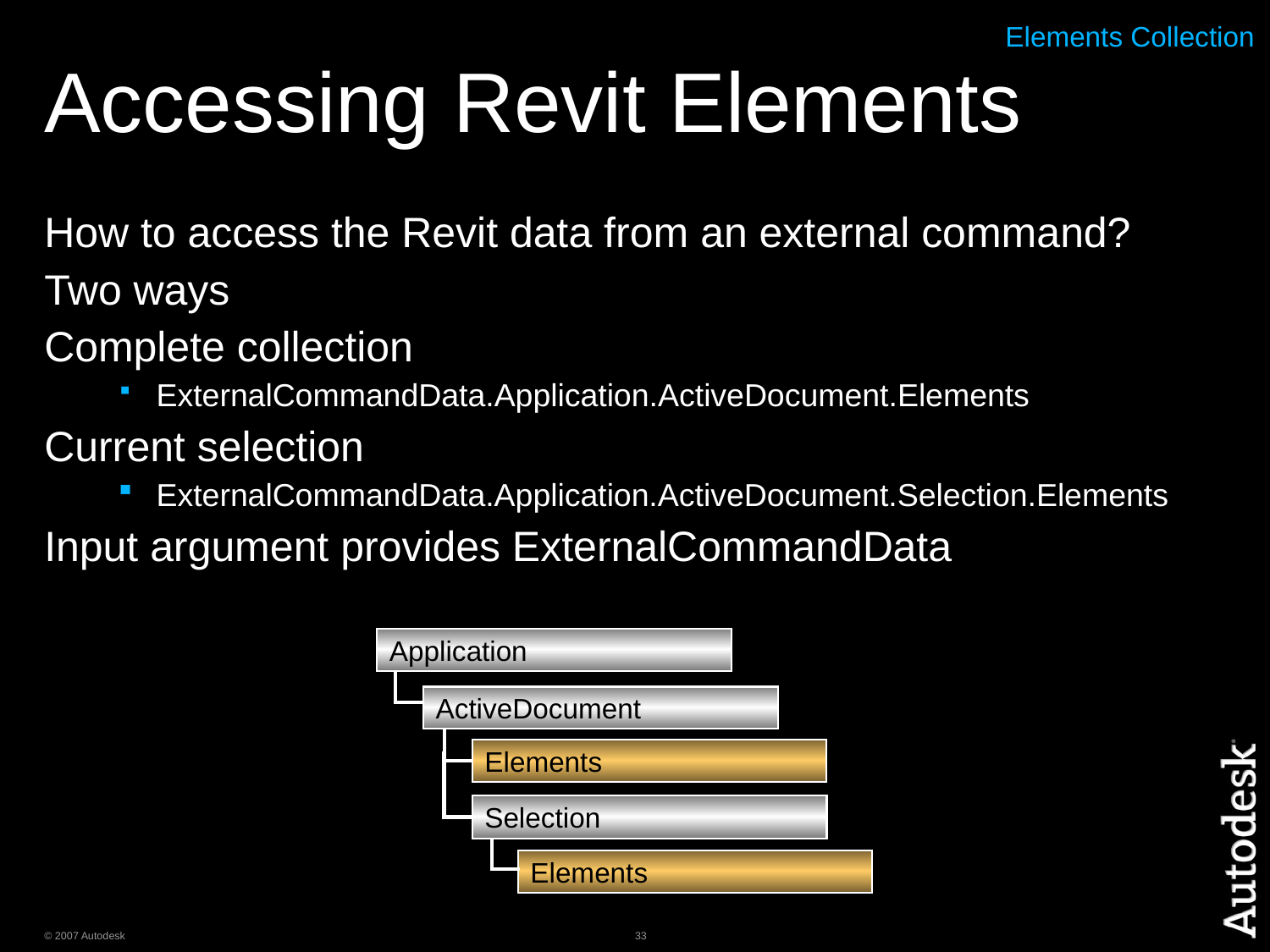

# Accessing Revit Elements
Elements Collection
How to access the Revit data from an external command?
Two ways
Complete collection
ExternalCommandData.Application.ActiveDocument.Elements
Current selection
ExternalCommandData.Application.ActiveDocument.Selection.Elements
Input argument provides ExternalCommandData

Application
ActiveDocument
Elements
Selection
Elements